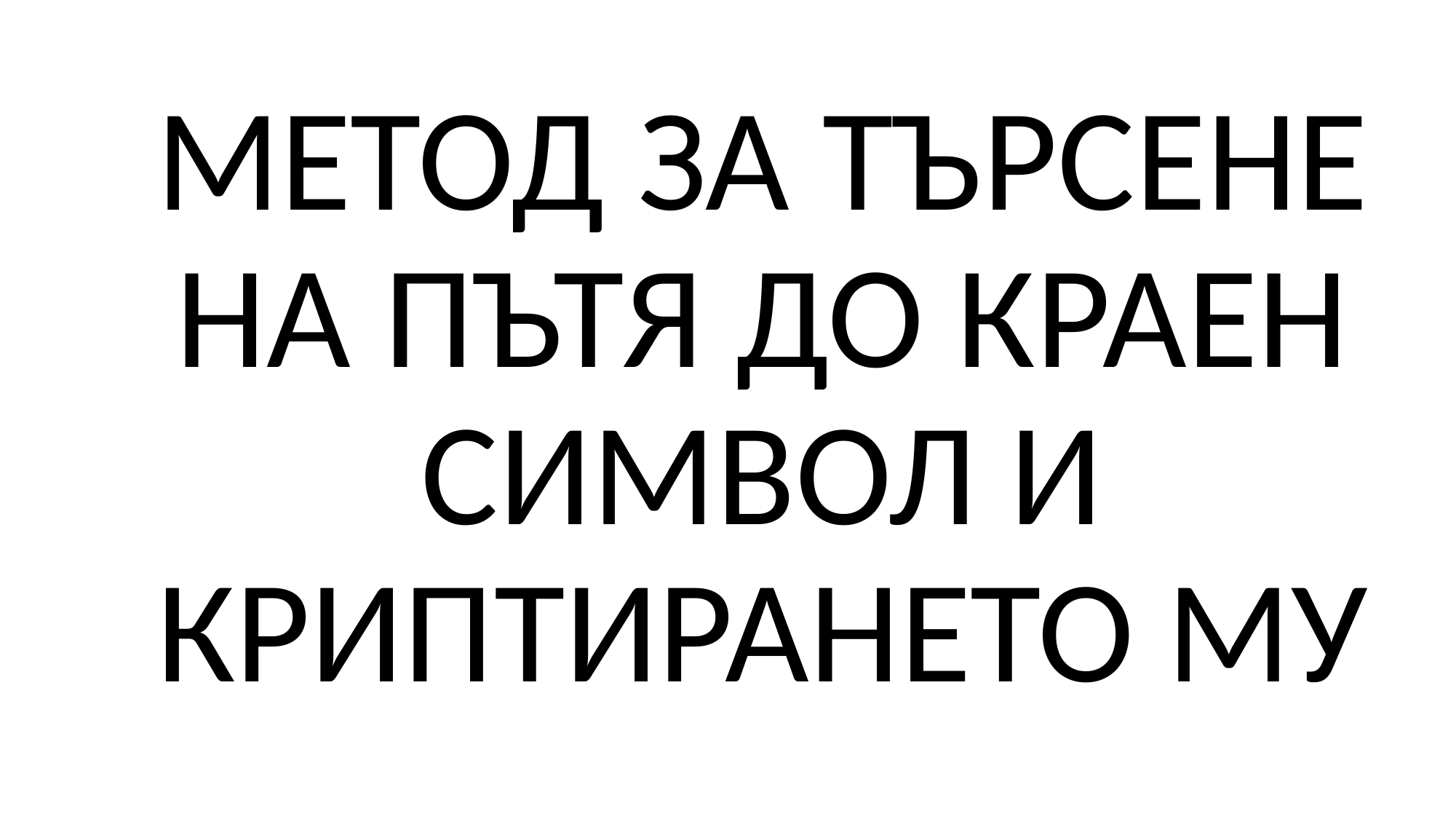

# МЕТОД ЗА ТЪРСЕНЕ НА ПЪТЯ ДО КРАЕН СИМВОЛ И КРИПТИРАНЕТО МУ